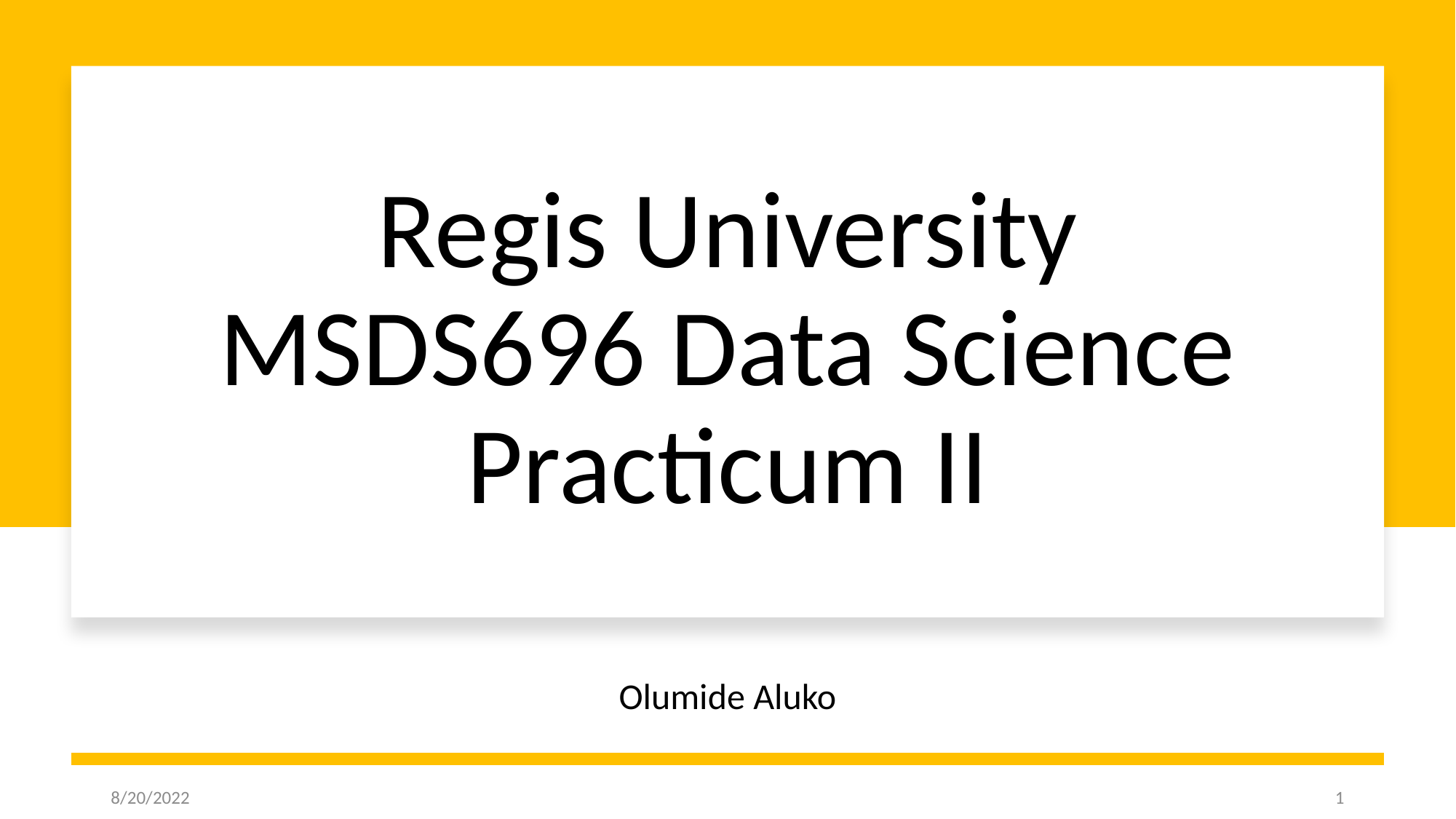

# Regis University MSDS696 Data Science Practicum II
Olumide Aluko
8/20/2022
1